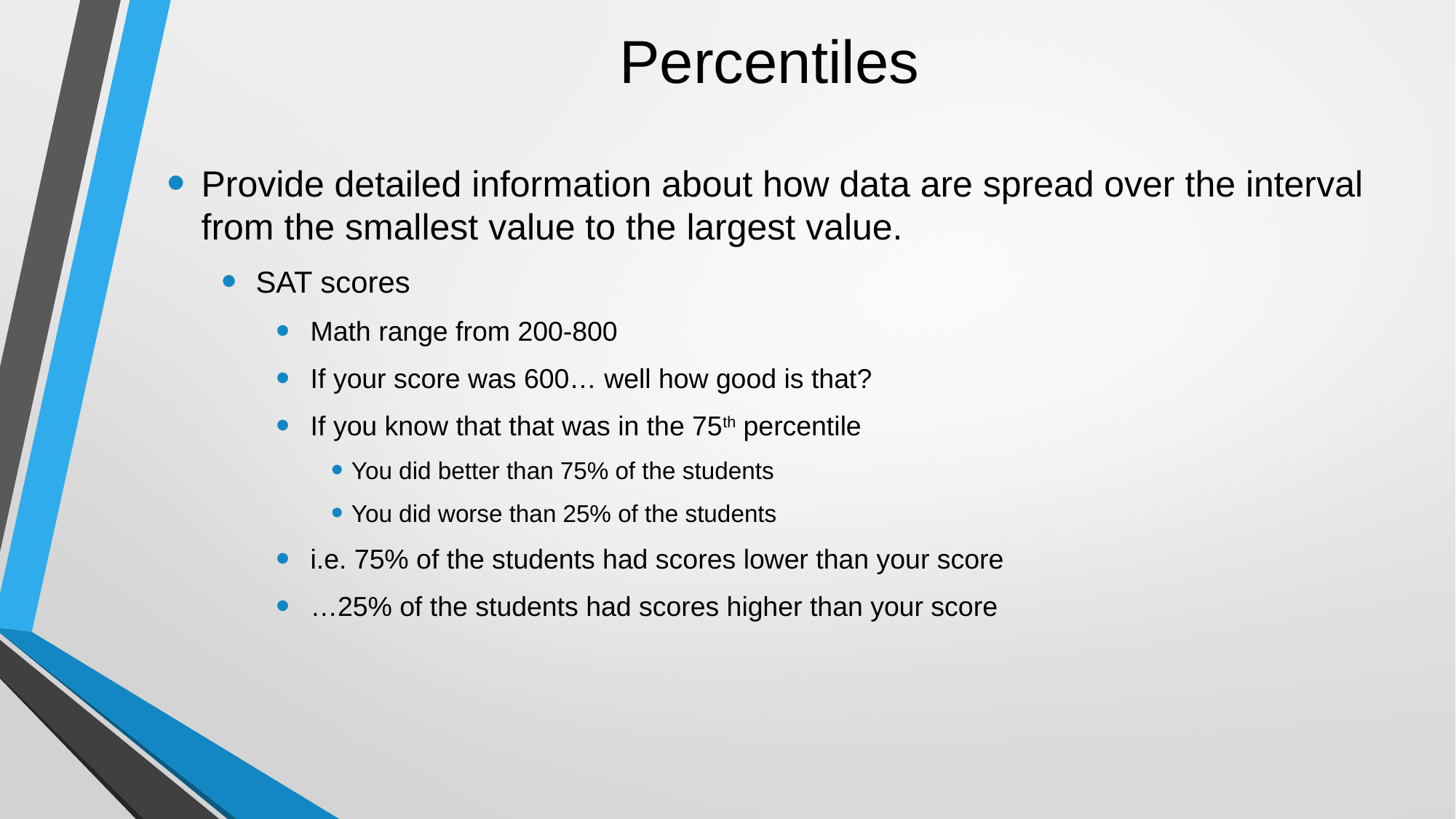

# Percentiles
Provide detailed information about how data are spread over the interval from the smallest value to the largest value.
SAT scores
Math range from 200-800
If your score was 600… well how good is that?
If you know that that was in the 75th percentile
You did better than 75% of the students
You did worse than 25% of the students
i.e. 75% of the students had scores lower than your score
…25% of the students had scores higher than your score